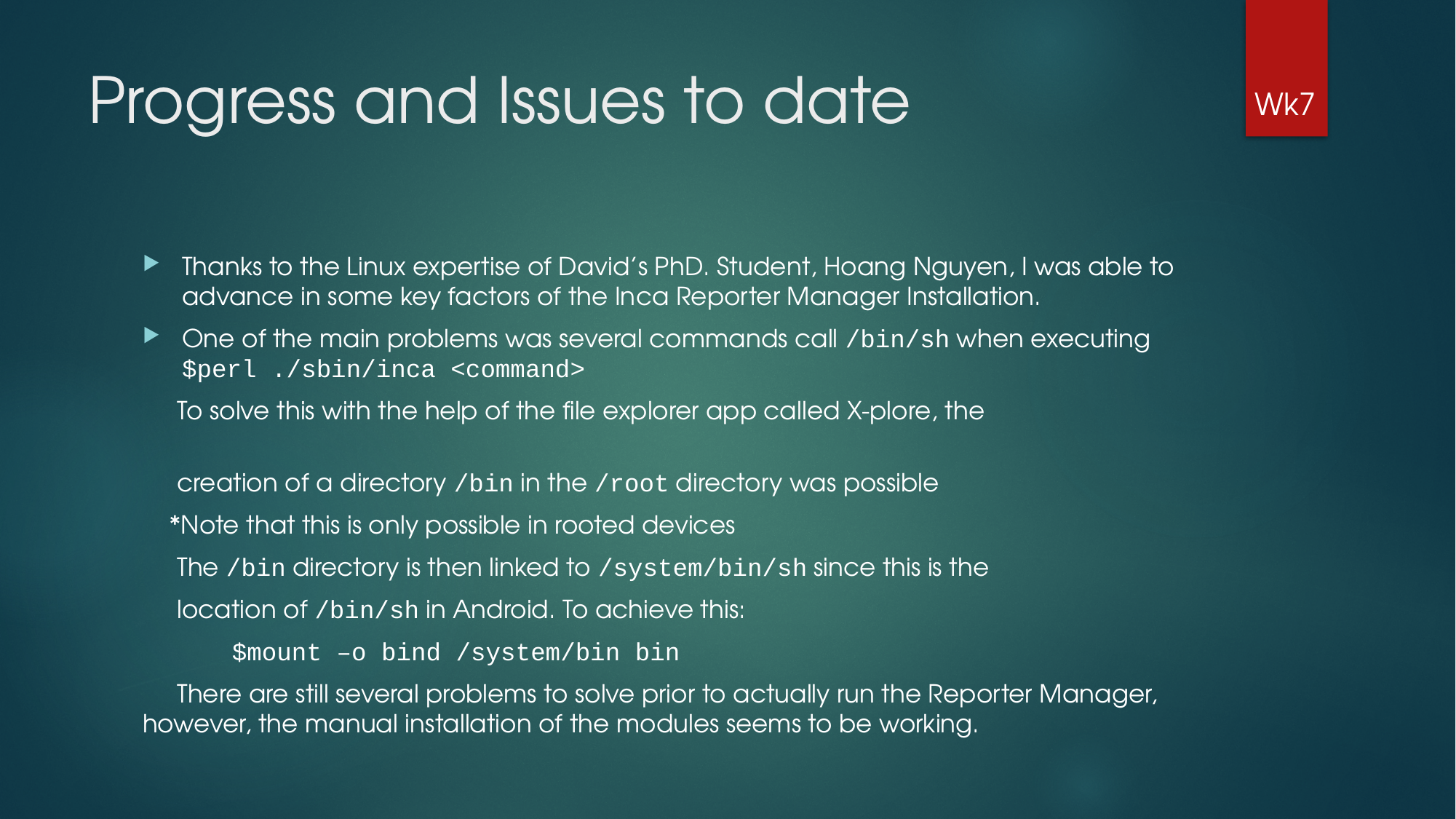

# Progress and Issues to date
Wk7
Thanks to the Linux expertise of David’s PhD. Student, Hoang Nguyen, I was able to advance in some key factors of the Inca Reporter Manager Installation.
One of the main problems was several commands call /bin/sh when executing $perl ./sbin/inca <command>
     To solve this with the help of the file explorer app called X-plore, the
     creation of a directory /bin in the /root directory was possible
    *Note that this is only possible in rooted devices
     The /bin directory is then linked to /system/bin/sh since this is the
     location of /bin/sh in Android. To achieve this:
	$mount –o bind /system/bin bin
     There are still several problems to solve prior to actually run the Reporter Manager, however, the manual installation of the modules seems to be working.